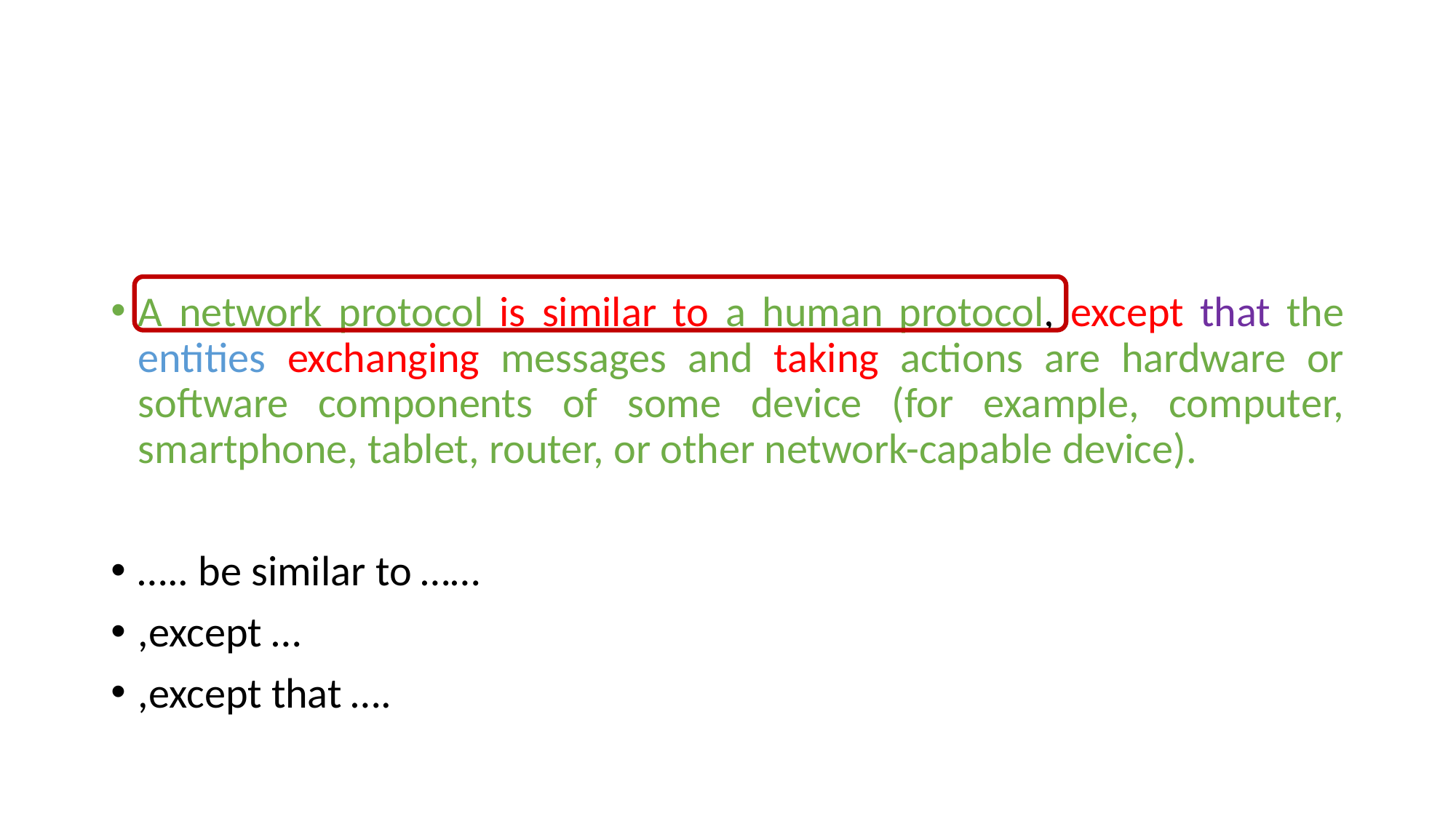

A network protocol is similar to a human protocol, except that the entities exchanging messages and taking actions are hardware or software components of some device (for example, computer, smartphone, tablet, router, or other network-capable device).

….. be similar to ……
,except …
,except that ….